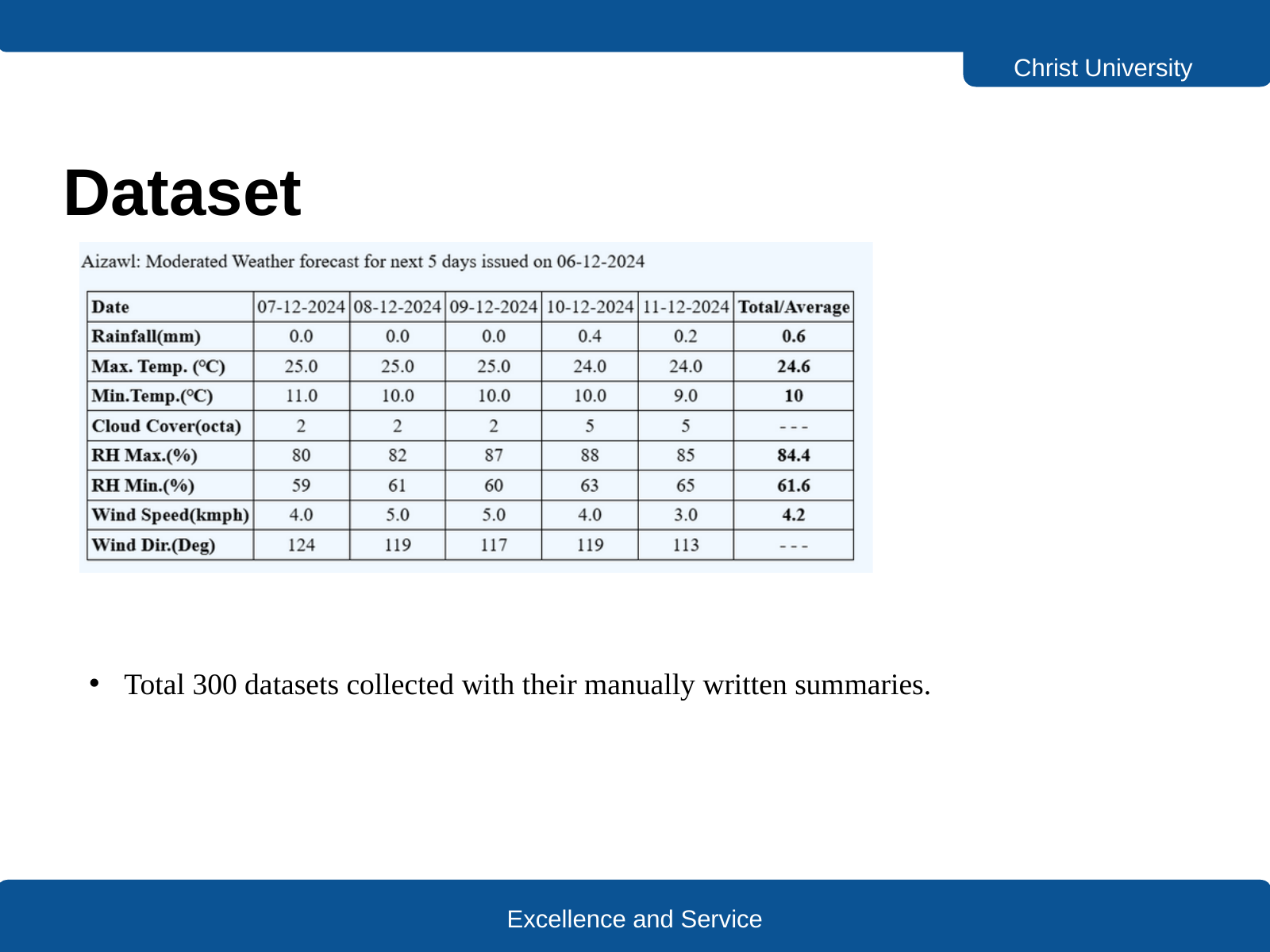

CHRIST
(Deemed to be University)
Christ University
Dataset

Total 300 datasets collected with their manually written summaries.

Excellence and Service
Excellence and Service